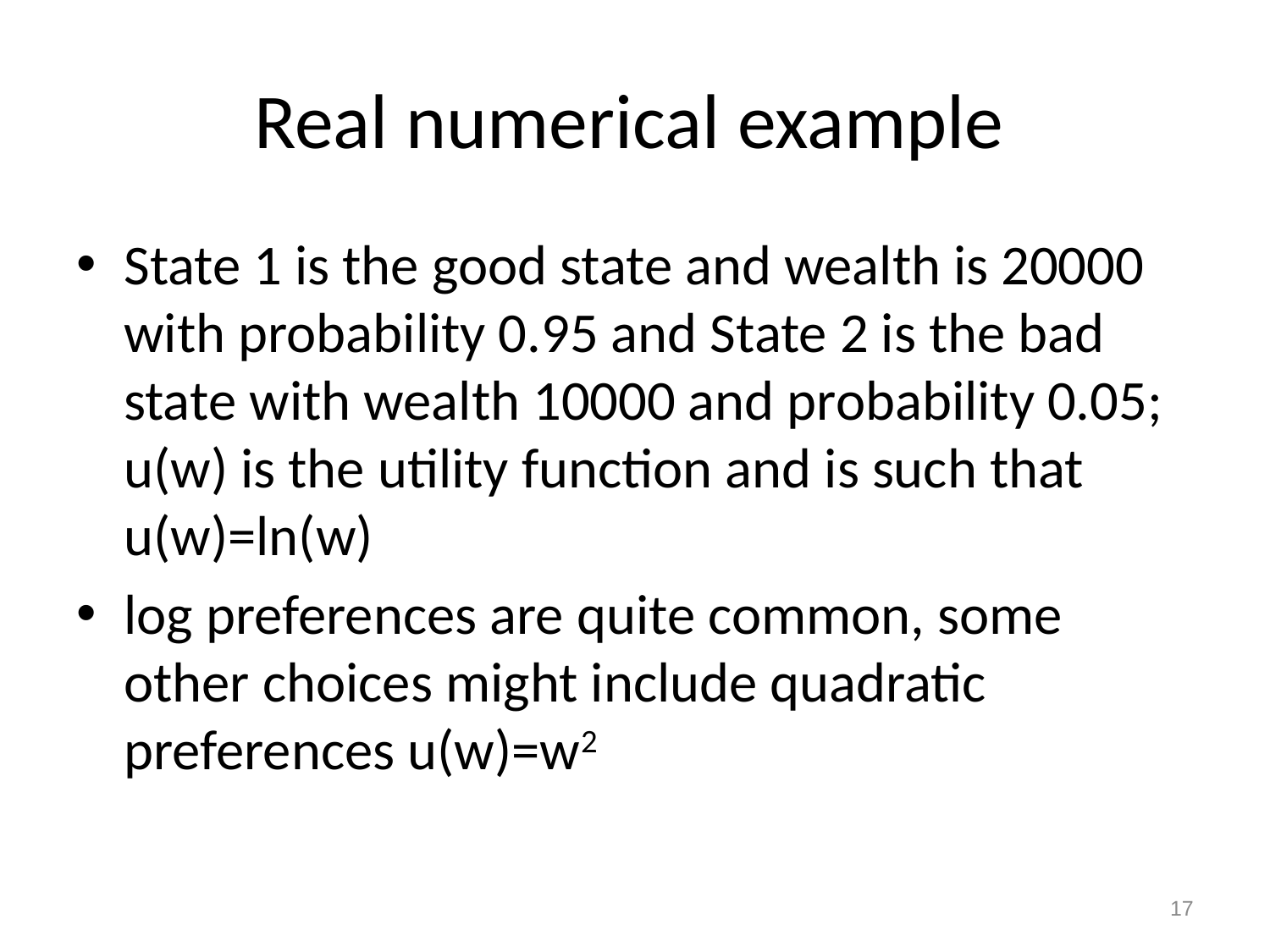

# Real numerical example
State 1 is the good state and wealth is 20000 with probability 0.95 and State 2 is the bad state with wealth 10000 and probability 0.05; u(w) is the utility function and is such that u(w)=ln(w)
log preferences are quite common, some other choices might include quadratic preferences u(w)=w2

17